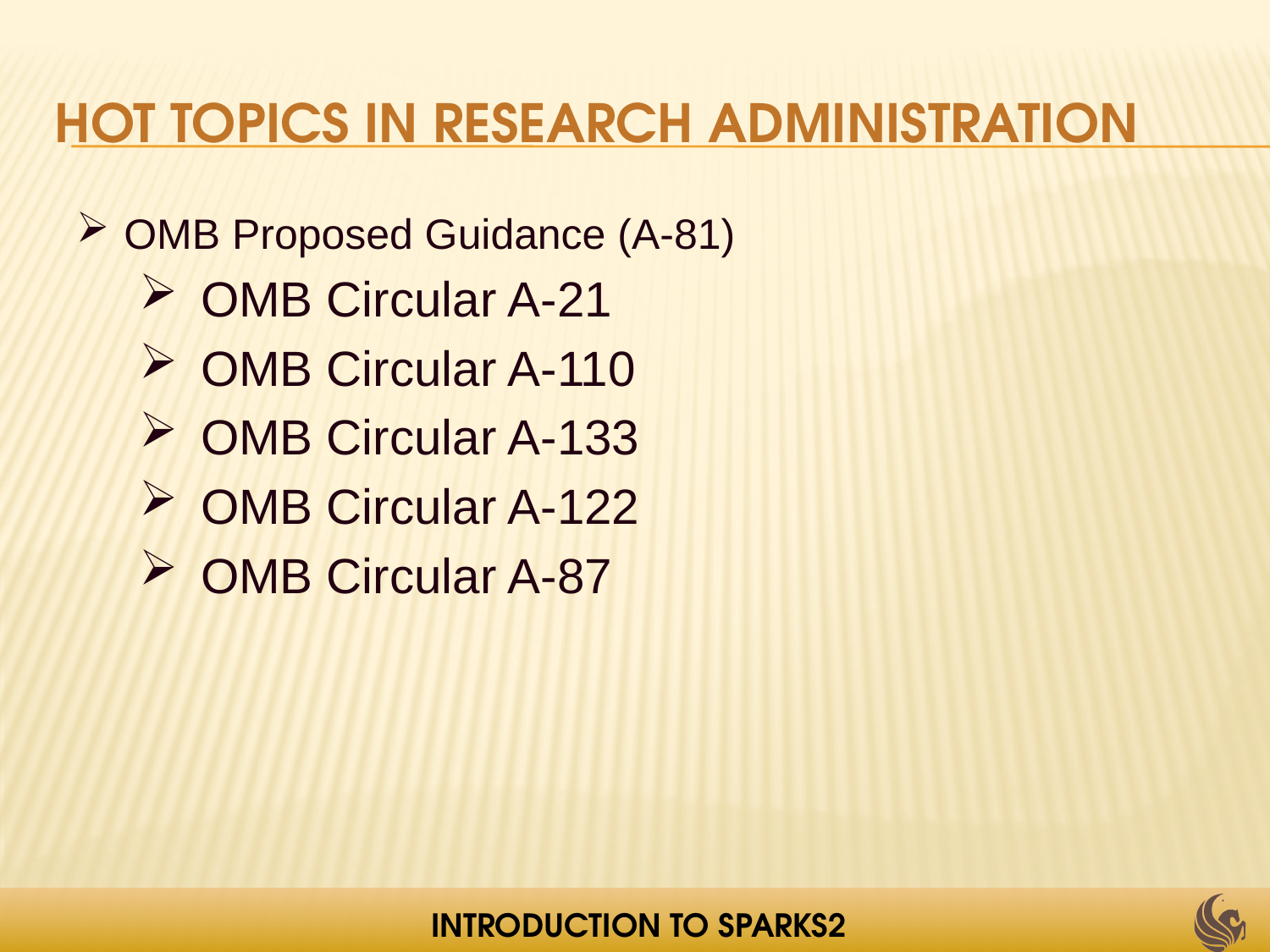

# Hot Topics in Research Administration
OMB Proposed Guidance (A-81)
 OMB Circular A-21
 OMB Circular A-110
 OMB Circular A-133
 OMB Circular A-122
 OMB Circular A-87
INTRODUCTION TO SPARKS2